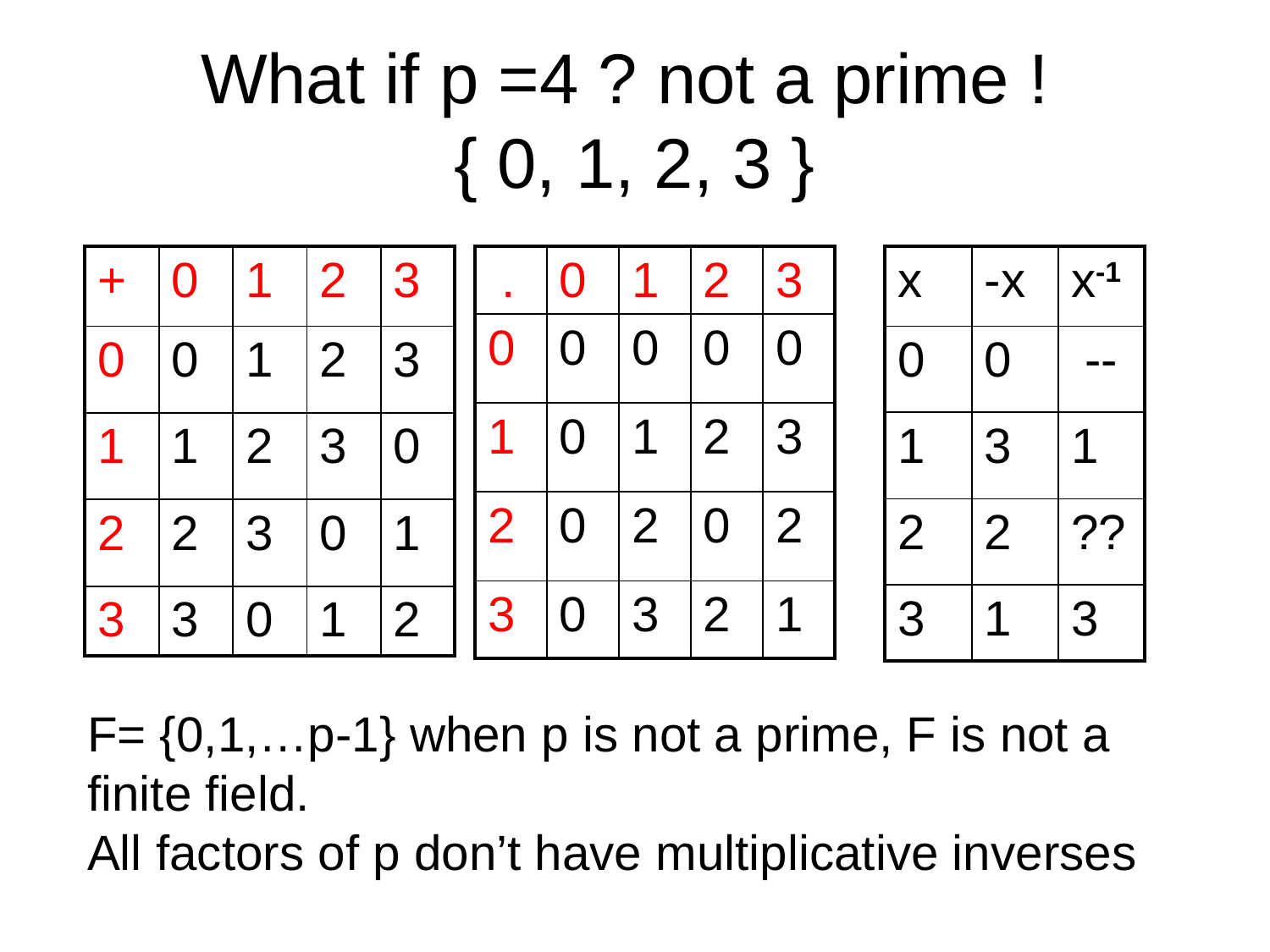

# What if p =4 ? not a prime ! { 0, 1, 2, 3 }
| + | 0 | 1 | 2 | 3 |
| --- | --- | --- | --- | --- |
| 0 | 0 | 1 | 2 | 3 |
| 1 | 1 | 2 | 3 | 0 |
| 2 | 2 | 3 | 0 | 1 |
| 3 | 3 | 0 | 1 | 2 |
| . | 0 | 1 | 2 | 3 |
| --- | --- | --- | --- | --- |
| 0 | 0 | 0 | 0 | 0 |
| 1 | 0 | 1 | 2 | 3 |
| 2 | 0 | 2 | 0 | 2 |
| 3 | 0 | 3 | 2 | 1 |
| x | -x | x-1 |
| --- | --- | --- |
| 0 | 0 | -- |
| 1 | 3 | 1 |
| 2 | 2 | ?? |
| 3 | 1 | 3 |
F= {0,1,…p-1} when p is not a prime, F is not a finite field.
All factors of p don’t have multiplicative inverses